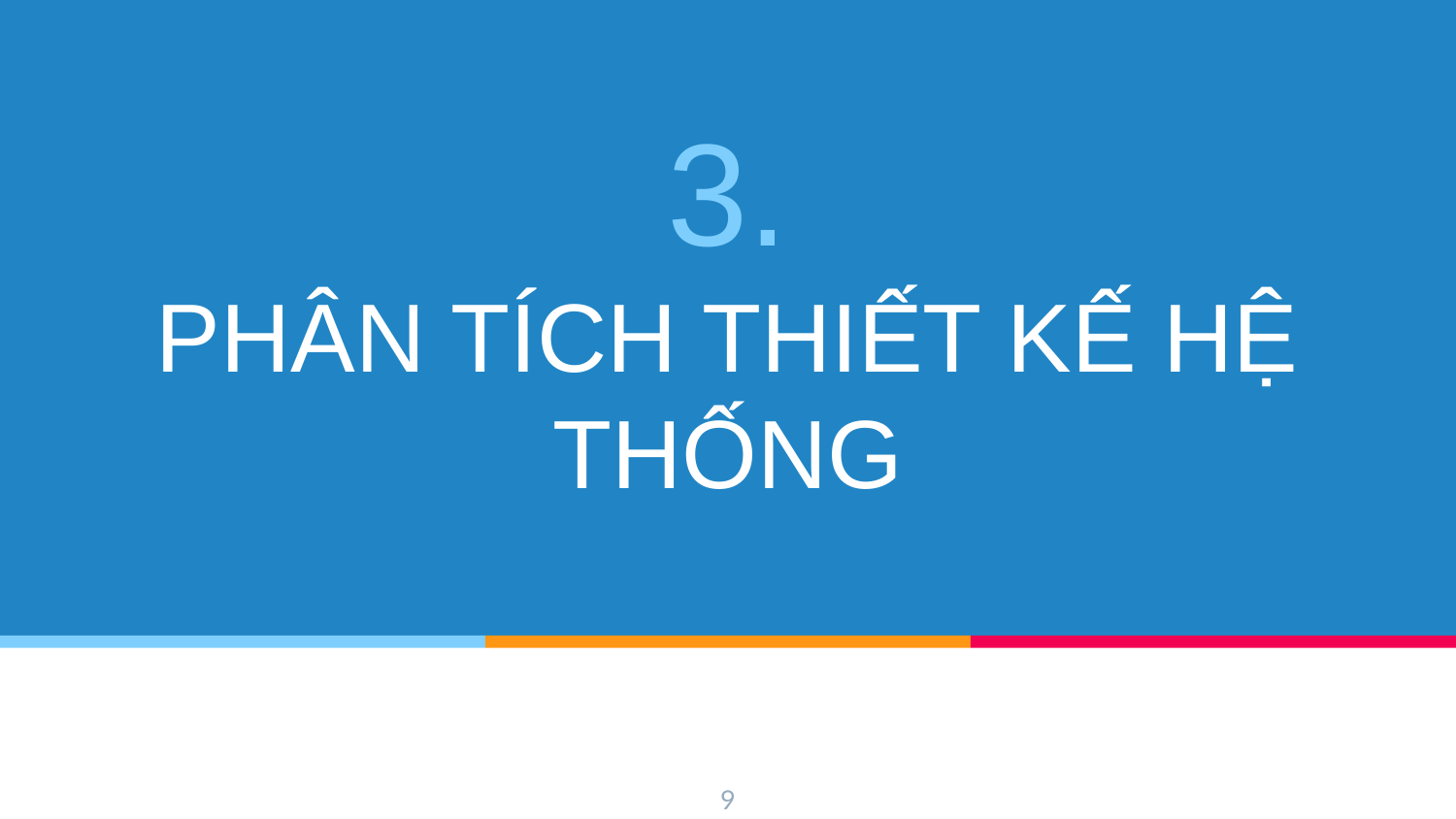

# 3.
PHÂN TÍCH THIẾT KẾ HỆ THỐNG
9